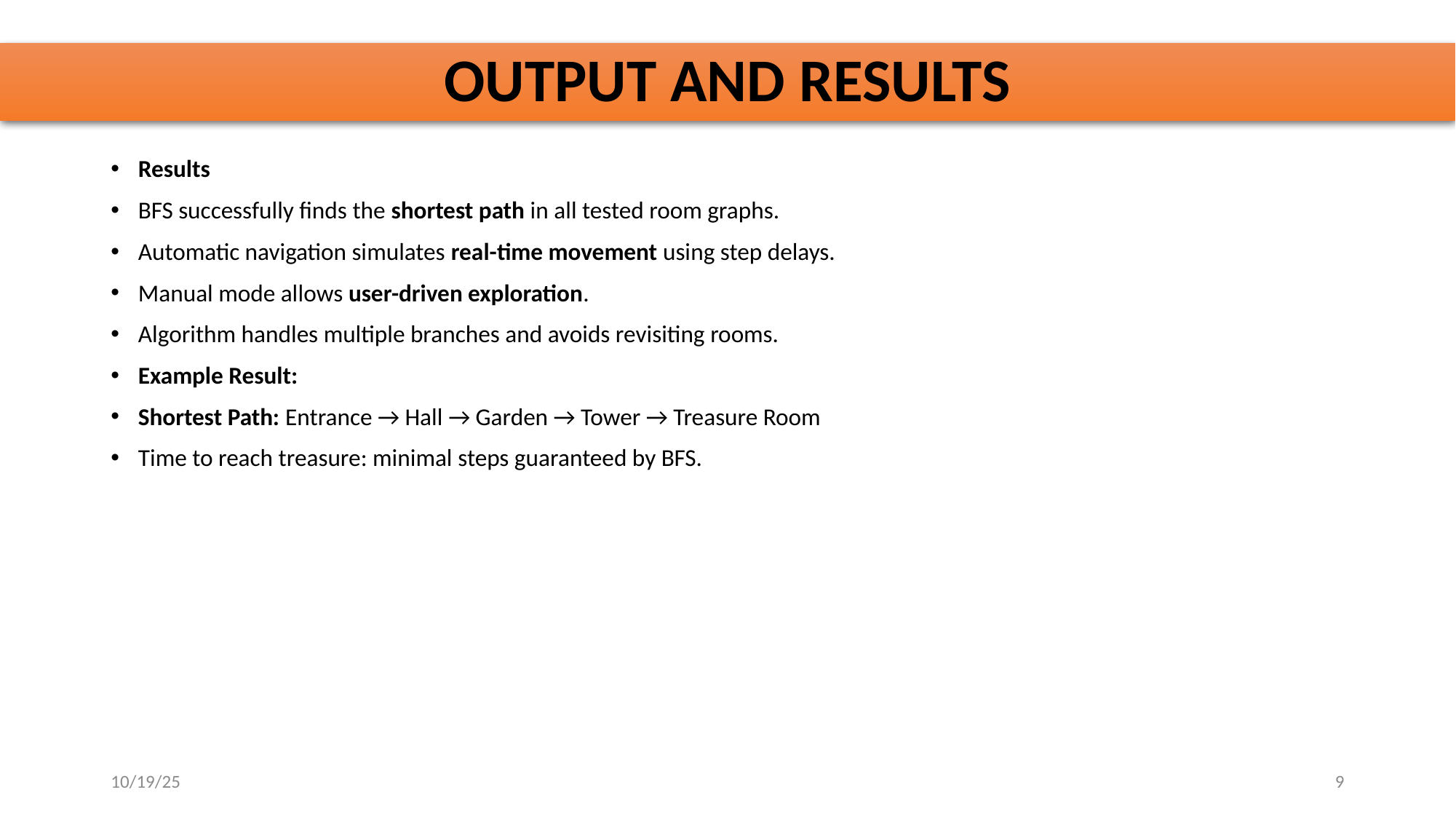

# OUTPUT AND RESULTS
Results
BFS successfully finds the shortest path in all tested room graphs.
Automatic navigation simulates real-time movement using step delays.
Manual mode allows user-driven exploration.
Algorithm handles multiple branches and avoids revisiting rooms.
Example Result:
Shortest Path: Entrance → Hall → Garden → Tower → Treasure Room
Time to reach treasure: minimal steps guaranteed by BFS.

10/19/25
9